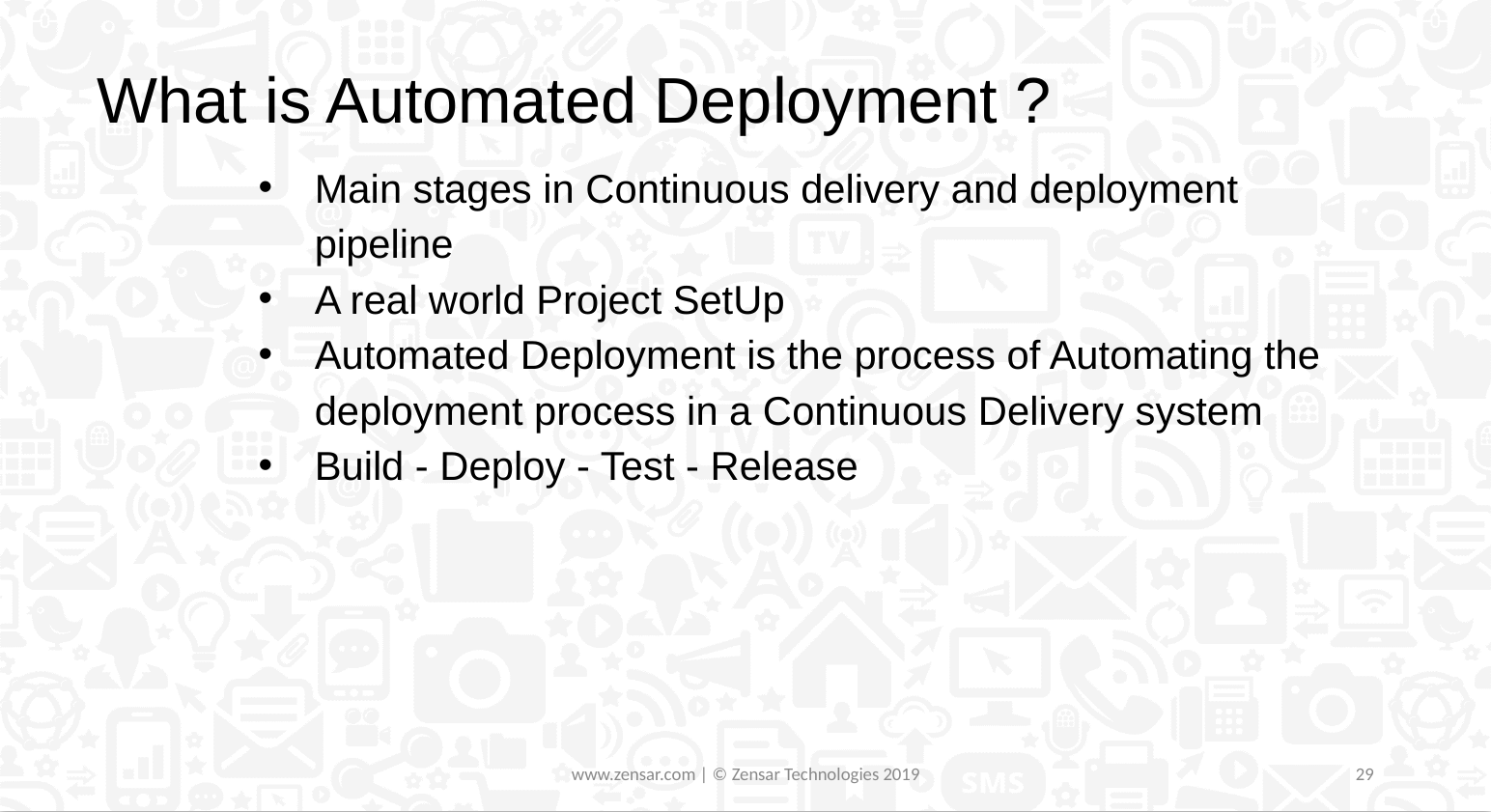

What is Automated Deployment ?
Main stages in Continuous delivery and deployment pipeline
A real world Project SetUp
Automated Deployment is the process of Automating the deployment process in a Continuous Delivery system
Build - Deploy - Test - Release
www.zensar.com | © Zensar Technologies 2019
29